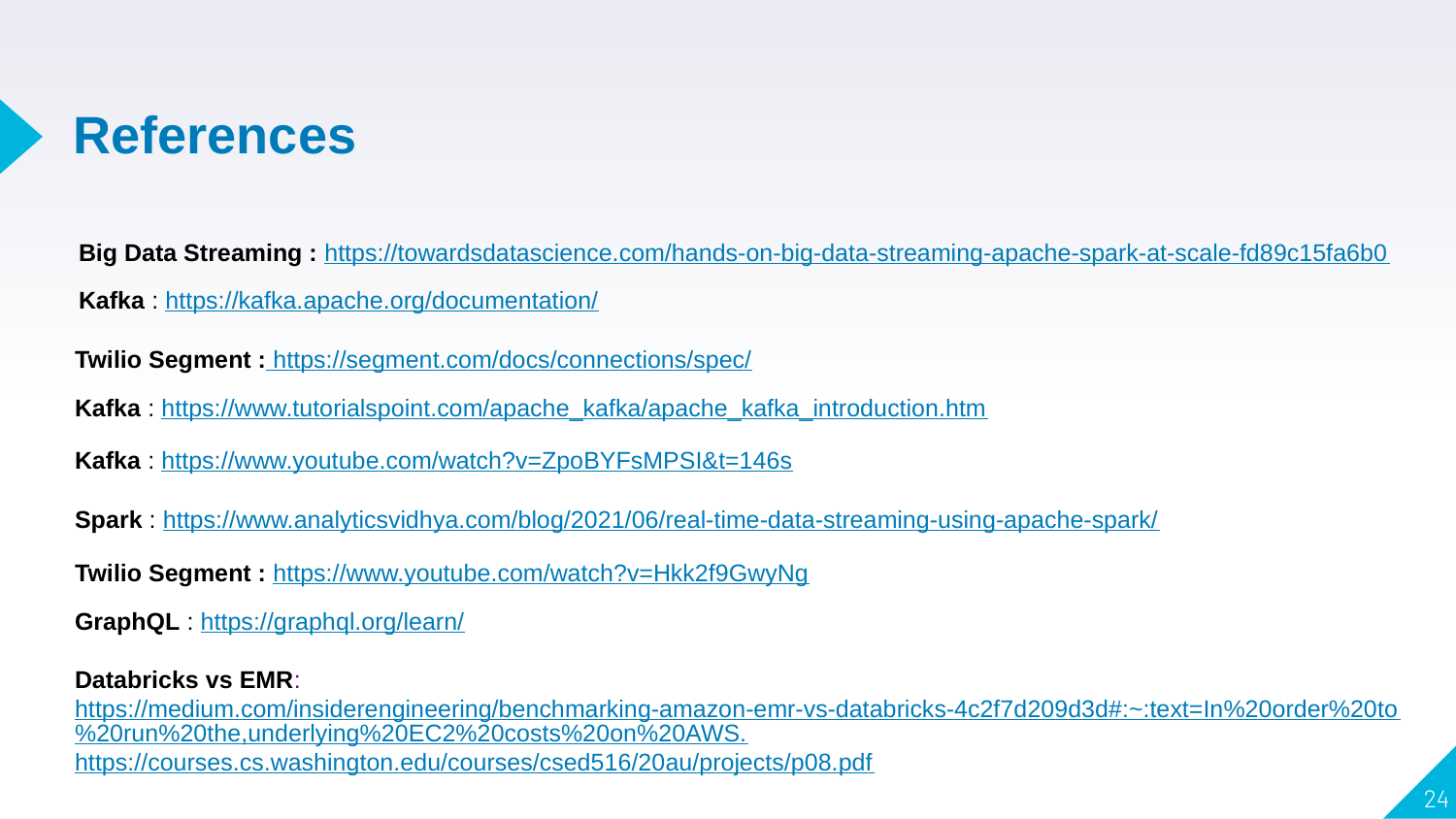

# References
Big Data Streaming : https://towardsdatascience.com/hands-on-big-data-streaming-apache-spark-at-scale-fd89c15fa6b0
Kafka : https://kafka.apache.org/documentation/
Twilio Segment : https://segment.com/docs/connections/spec/
Kafka : https://www.tutorialspoint.com/apache_kafka/apache_kafka_introduction.htm
Kafka : https://www.youtube.com/watch?v=ZpoBYFsMPSI&t=146s
 Spark : https://www.analyticsvidhya.com/blog/2021/06/real-time-data-streaming-using-apache-spark/
Twilio Segment : https://www.youtube.com/watch?v=Hkk2f9GwyNg
GraphQL : https://graphql.org/learn/

Databricks vs EMR: https://medium.com/insiderengineering/benchmarking-amazon-emr-vs-databricks-4c2f7d209d3d#:~:text=In%20order%20to%20run%20the,underlying%20EC2%20costs%20on%20AWS.
https://courses.cs.washington.edu/courses/csed516/20au/projects/p08.pdf
24